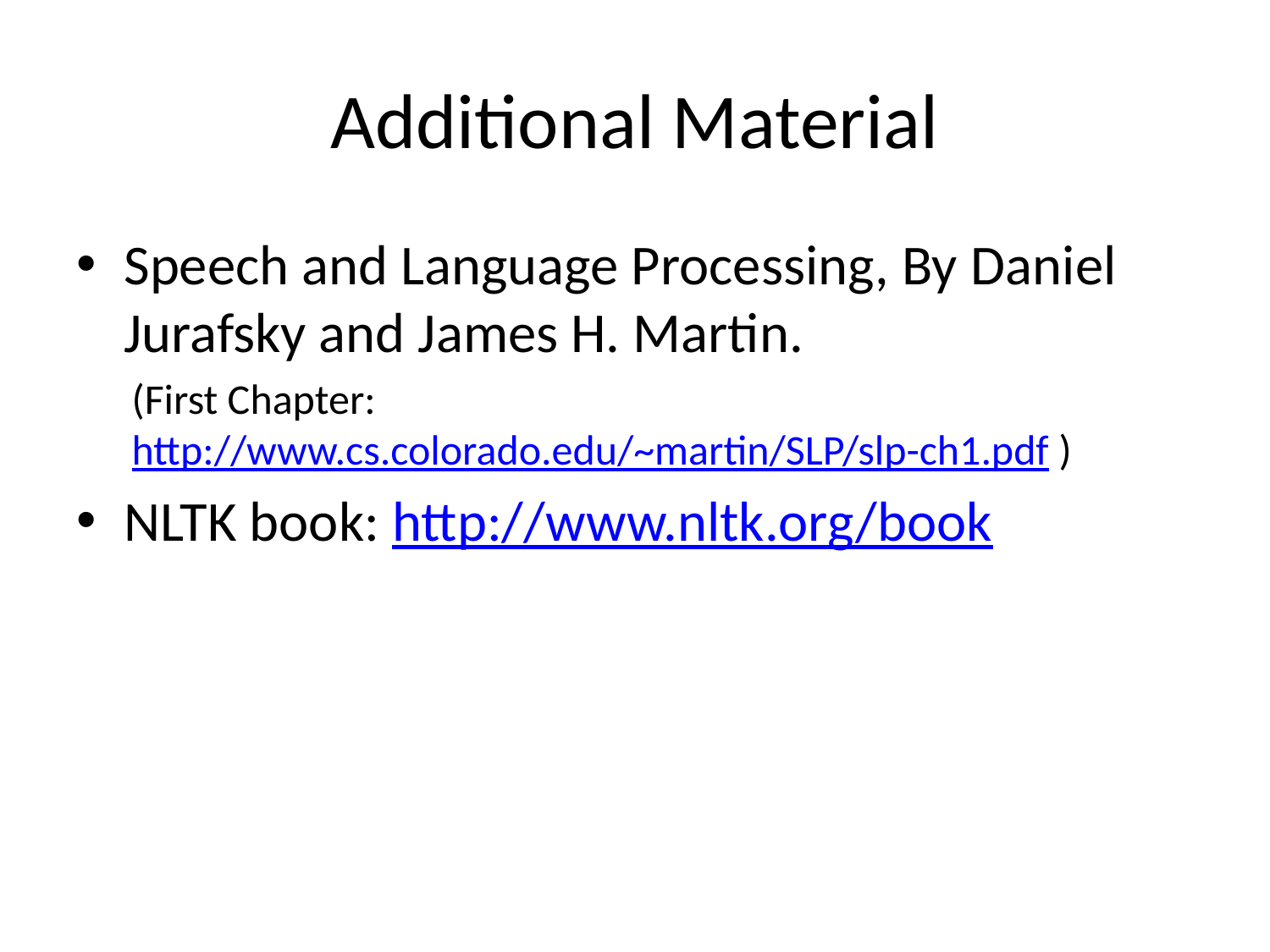

# Additional Material
Speech and Language Processing, By Daniel Jurafsky and James H. Martin.
(First Chapter: http://www.cs.colorado.edu/~martin/SLP/slp-ch1.pdf )
NLTK book: http://www.nltk.org/book